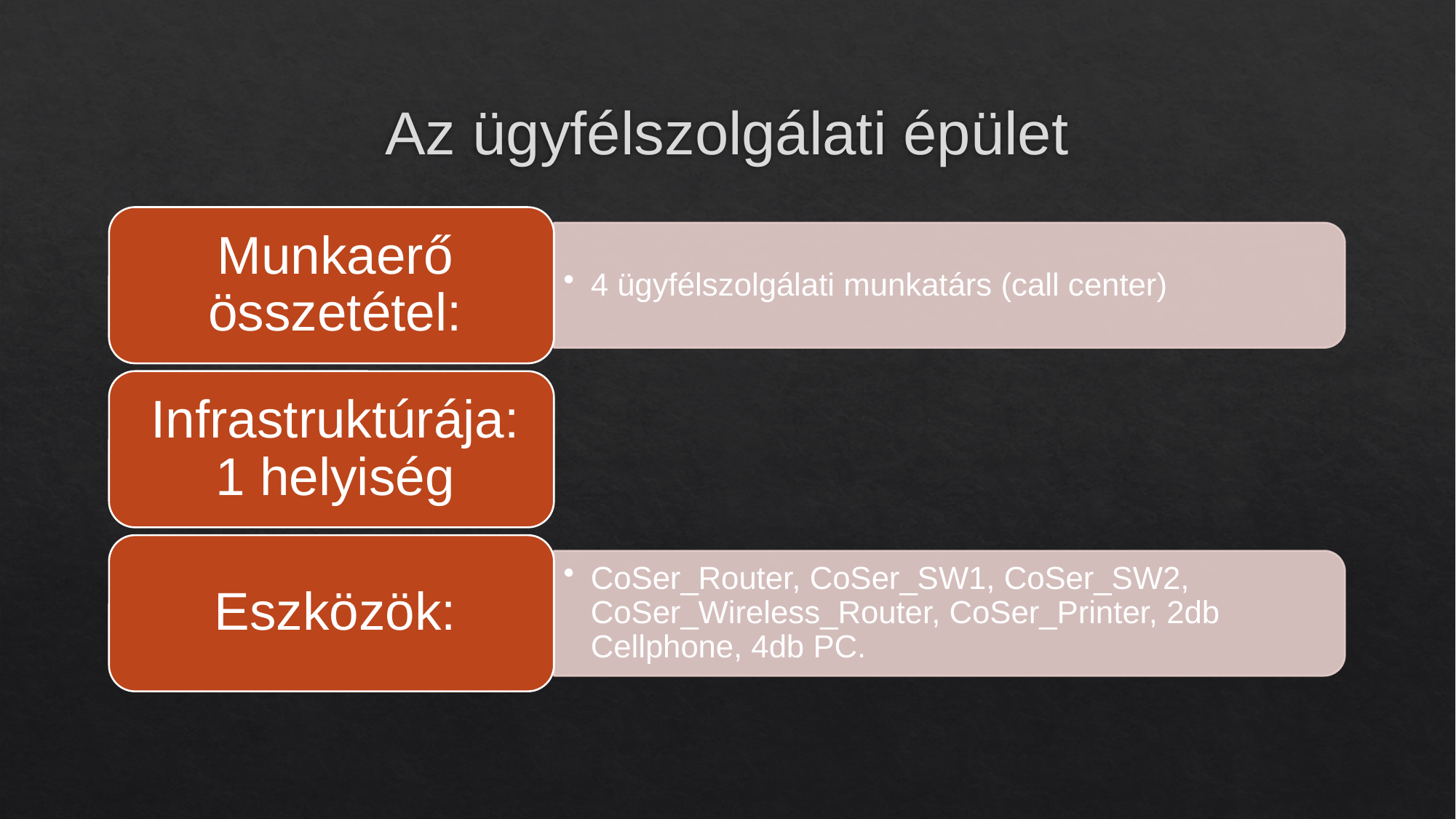

# Az ügyfélszolgálati épület
4 ügyfélszolgálati munkatárs (call center)
Munkaerő összetétel:
Infrastruktúrája: 1 helyiség
CoSer_Router, CoSer_SW1, CoSer_SW2, CoSer_Wireless_Router, CoSer_Printer, 2db Cellphone, 4db PC.
Eszközök: